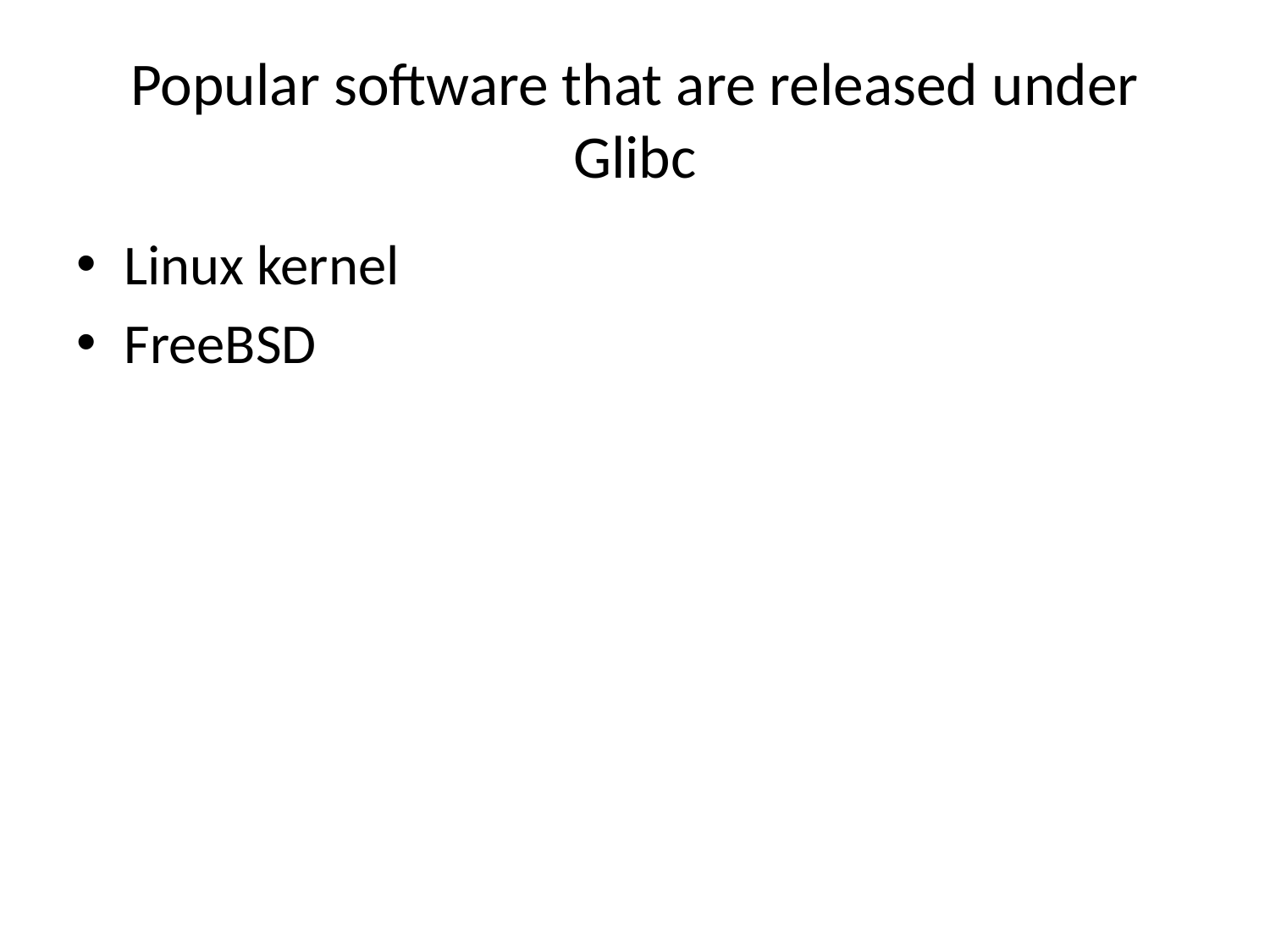

# Popular software that are released under Glibc
Linux kernel
FreeBSD